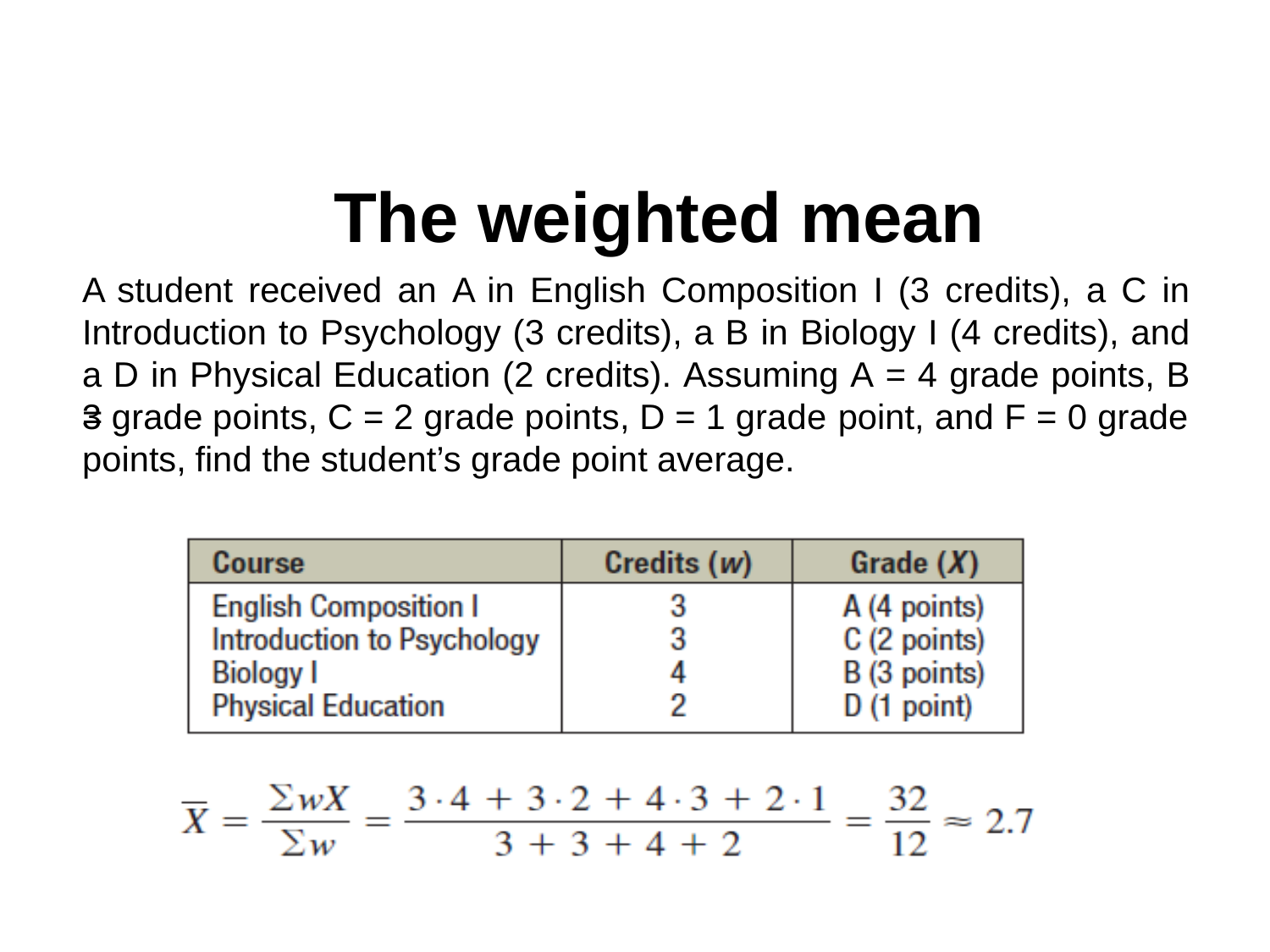

The weighted mean
A student received an A in English Composition I (3 credits), a C in Introduction to Psychology (3 credits), a B in Biology I (4 credits), and a D in Physical Education (2 credits). Assuming A = 4 grade points, B =
3 grade points, C = 2 grade points, D = 1 grade
point,
and
F
=
0
grade
points,
find
the
student’s
grade
point
average.